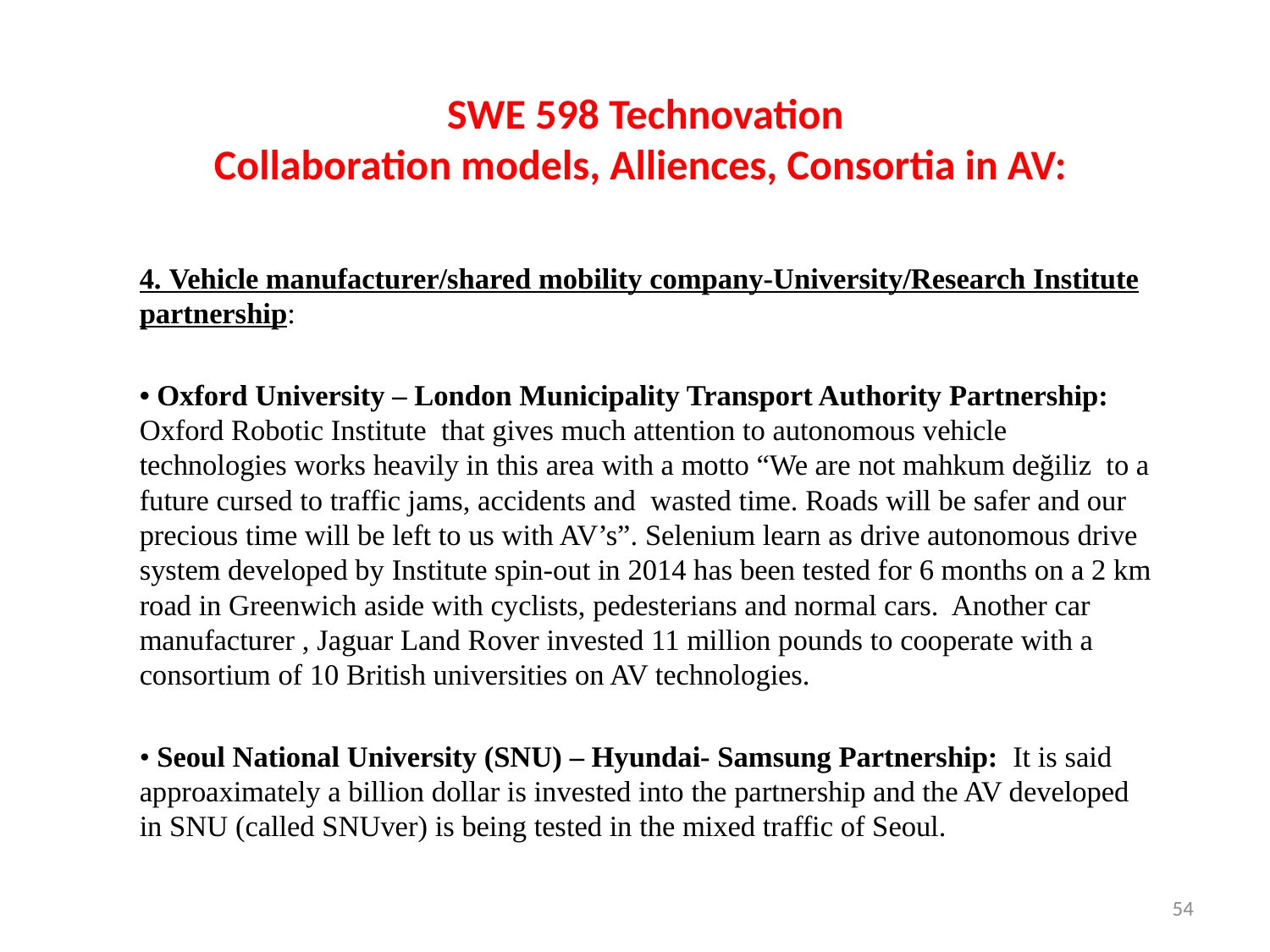

SWE 598 Technovation
Collaboration models, Alliences, Consortia in AV:

4. Vehicle manufacturer/shared mobility company-University/Research Institute partnership:

• Oxford University – London Municipality Transport Authority Partnership:  Oxford Robotic Institute  that gives much attention to autonomous vehicle technologies works heavily in this area with a motto “We are not mahkum değiliz  to a future cursed to traffic jams, accidents and  wasted time. Roads will be safer and our precious time will be left to us with AV’s”. Selenium learn as drive autonomous drive system developed by Institute spin-out in 2014 has been tested for 6 months on a 2 km road in Greenwich aside with cyclists, pedesterians and normal cars.  Another car manufacturer , Jaguar Land Rover invested 11 million pounds to cooperate with a consortium of 10 British universities on AV technologies.

• Seoul National University (SNU) – Hyundai- Samsung Partnership:  It is said  approaximately a billion dollar is invested into the partnership and the AV developed in SNU (called SNUver) is being tested in the mixed traffic of Seoul.

54